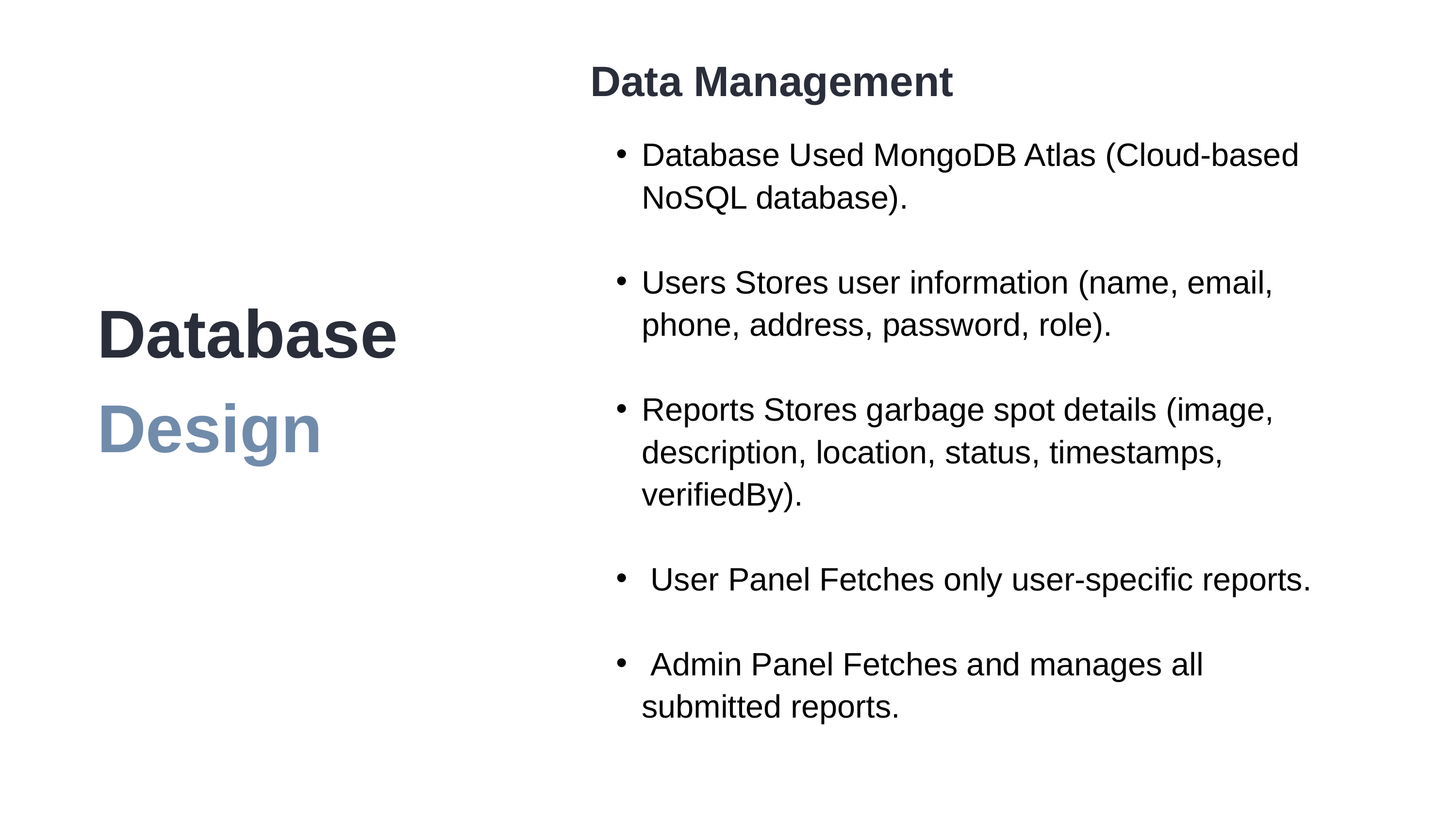

Data Management
Database Used MongoDB Atlas (Cloud-based NoSQL database).

Users Stores user information (name, email, phone, address, password, role).

Reports Stores garbage spot details (image, description, location, status, timestamps, verifiedBy).

 User Panel Fetches only user-specific reports.

 Admin Panel Fetches and manages all submitted reports.

Database Design